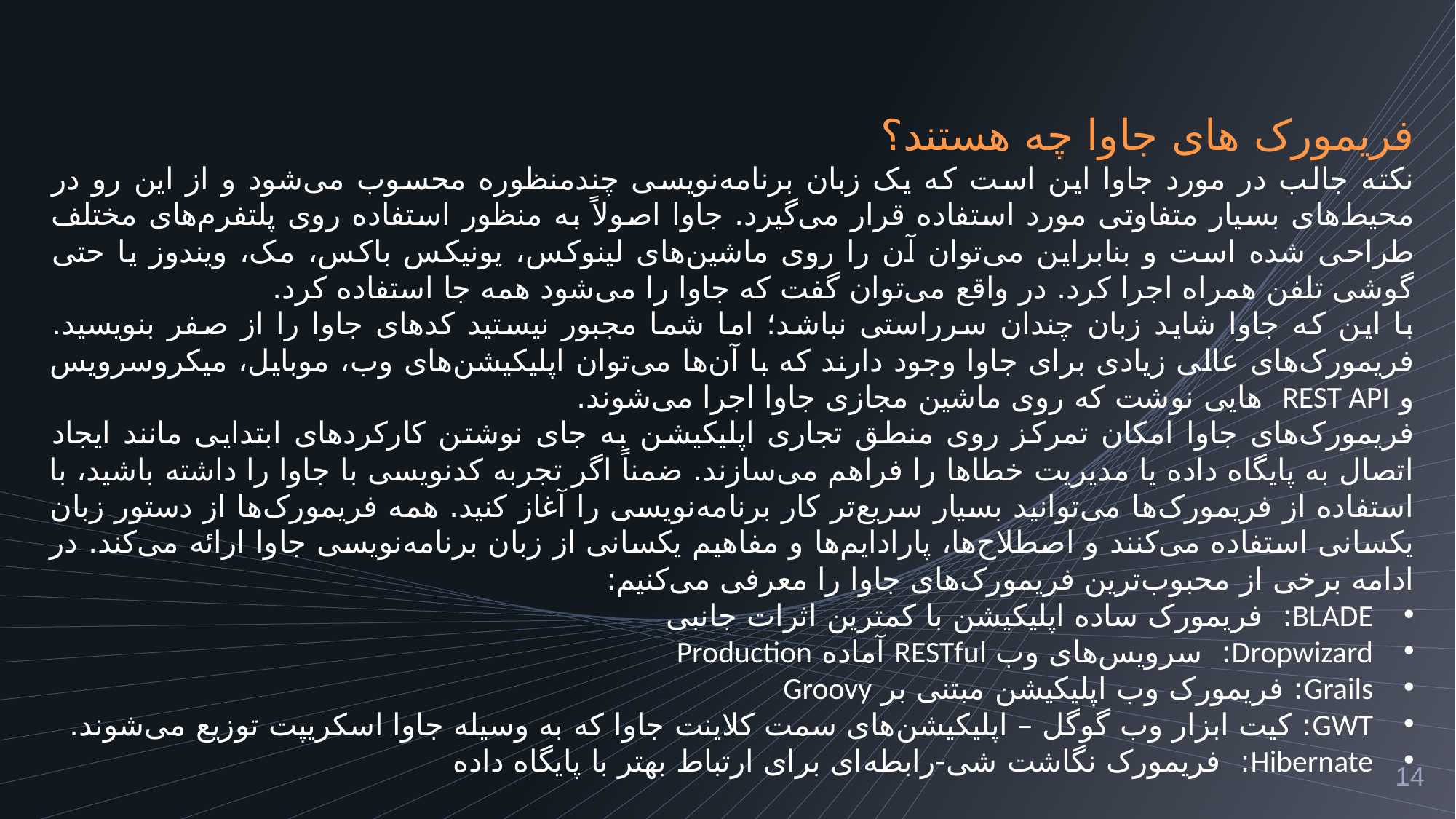

فریمورک ‌های جاوا چه هستند؟
نکته جالب در مورد جاوا این است که یک زبان برنامه‌نویسی چندمنظوره محسوب می‌شود و از این رو در محیط‌های بسیار متفاوتی مورد استفاده قرار می‌گیرد. جاوا اصولاً به منظور استفاده روی پلتفرم‌های مختلف طراحی شده است و بنابراین می‌توان آن را روی ماشین‌های لینوکس، یونیکس باکس، مک، ویندوز یا حتی گوشی تلفن همراه اجرا کرد. در واقع می‌توان گفت که جاوا را می‌شود همه جا استفاده کرد.
با این که جاوا شاید زبان چندان سرراستی نباشد؛ اما شما مجبور نیستید کدهای جاوا را از صفر بنویسید. فریمورک‌های عالی زیادی برای جاوا وجود دارند که با آن‌ها می‌توان اپلیکیشن‌های وب، موبایل، میکروسرویس و REST API  هایی نوشت که روی ماشین مجازی جاوا اجرا می‌شوند.
فریمورک‌های جاوا امکان تمرکز روی منطق تجاری اپلیکیشن به جای نوشتن کارکردهای ابتدایی مانند ایجاد اتصال به پایگاه داده یا مدیریت خطاها را فراهم می‌سازند. ضمناً اگر تجربه کدنویسی با جاوا را داشته باشید، با استفاده از فریمورک‌ها می‌توانید بسیار سریع‌تر کار برنامه‌نویسی را آغاز کنید. همه فریمورک‌ها از دستور زبان یکسانی استفاده می‌کنند و اصطلاح‌ها، پارادایم‌ها و مفاهیم یکسانی از زبان برنامه‌نویسی جاوا ارائه می‌کند. در ادامه برخی از محبوب‌ترین فریمورک‌های جاوا را معرفی می‌کنیم:
BLADE:  فریمورک ساده اپلیکیشن با کمترین اثرات جانبی
Dropwizard:  سرویس‌های وب RESTful آماده Production
Grails: فریمورک وب اپلیکیشن مبتنی بر Groovy
GWT: کیت ابزار وب گوگل – اپلیکیشن‌های سمت کلاینت جاوا که به وسیله جاوا اسکریپت توزیع می‌شوند.
Hibernate:  فریمورک نگاشت شی-رابطه‌ای برای ارتباط بهتر با پایگاه داده
14